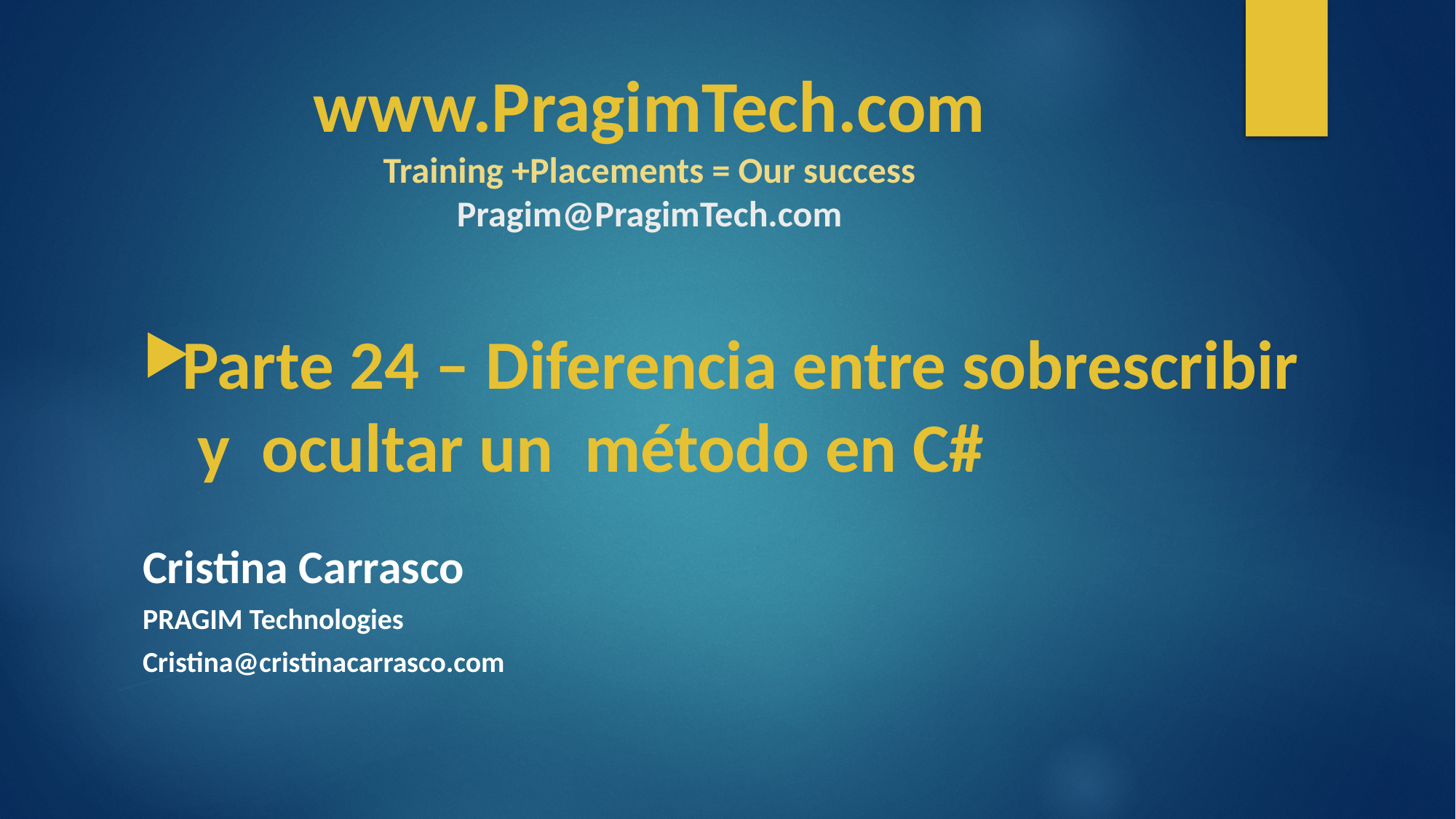

# www.PragimTech.com Training +Placements = Our success Pragim@PragimTech.com

Parte 24 – Diferencia entre sobrescribir  y  ocultar un  método en C#

Cristina Carrasco
PRAGIM Technologies
Cristina@cristinacarrasco.com